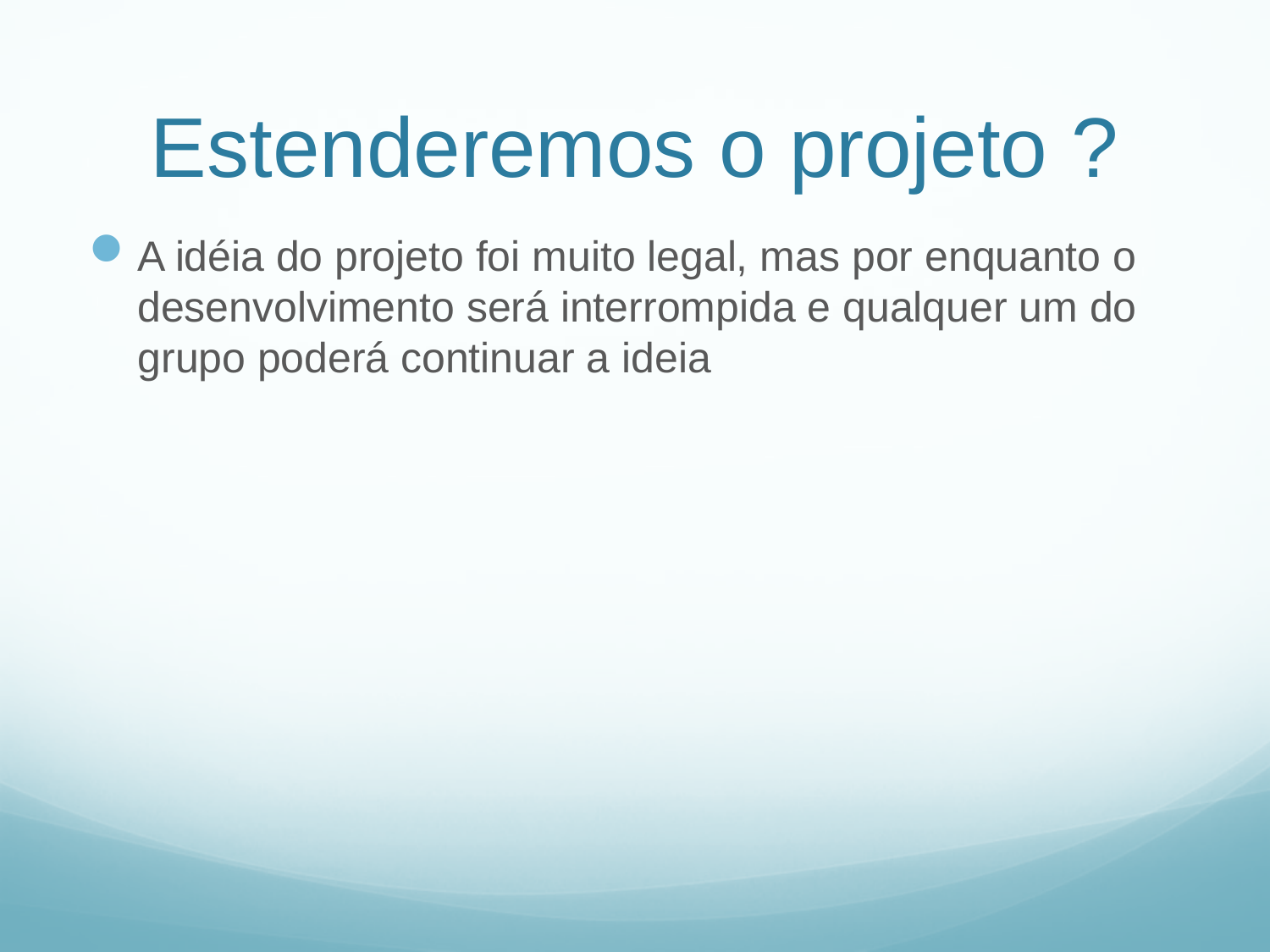

# Estenderemos o projeto ?
A idéia do projeto foi muito legal, mas por enquanto o desenvolvimento será interrompida e qualquer um do grupo poderá continuar a ideia